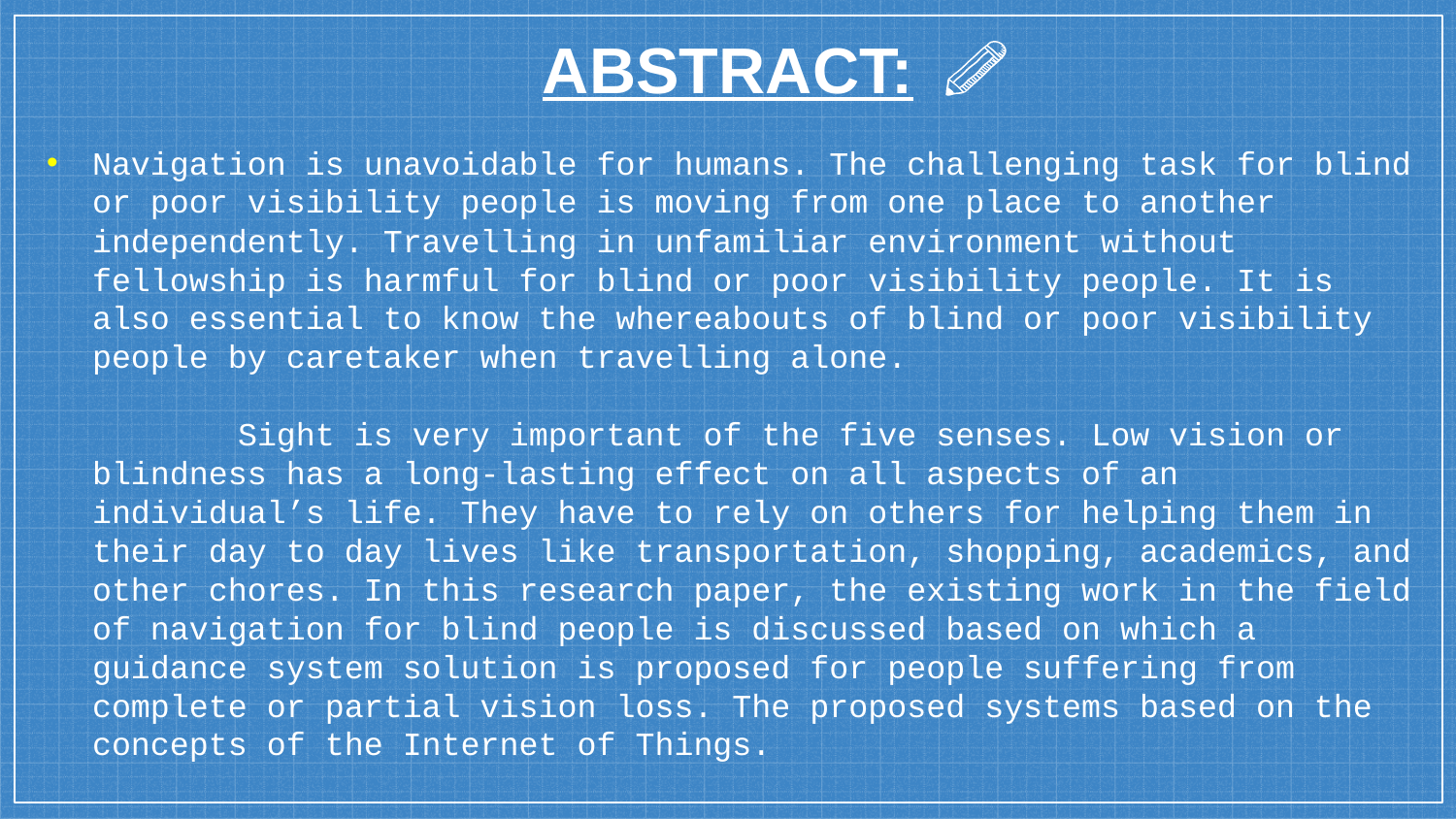

ABSTRACT:

# Navigation is unavoidable for humans. The challenging task for blind or poor visibility people is moving from one place to another independently. Travelling in unfamiliar environment without fellowship is harmful for blind or poor visibility people. It is also essential to know the whereabouts of blind or poor visibility people by caretaker when travelling alone. Sight is very important of the five senses. Low vision or blindness has a long-lasting effect on all aspects of an individual’s life. They have to rely on others for helping them in their day to day lives like transportation, shopping, academics, and other chores. In this research paper, the existing work in the field of navigation for blind people is discussed based on which a guidance system solution is proposed for people suffering from complete or partial vision loss. The proposed systems based on the concepts of the Internet of Things.